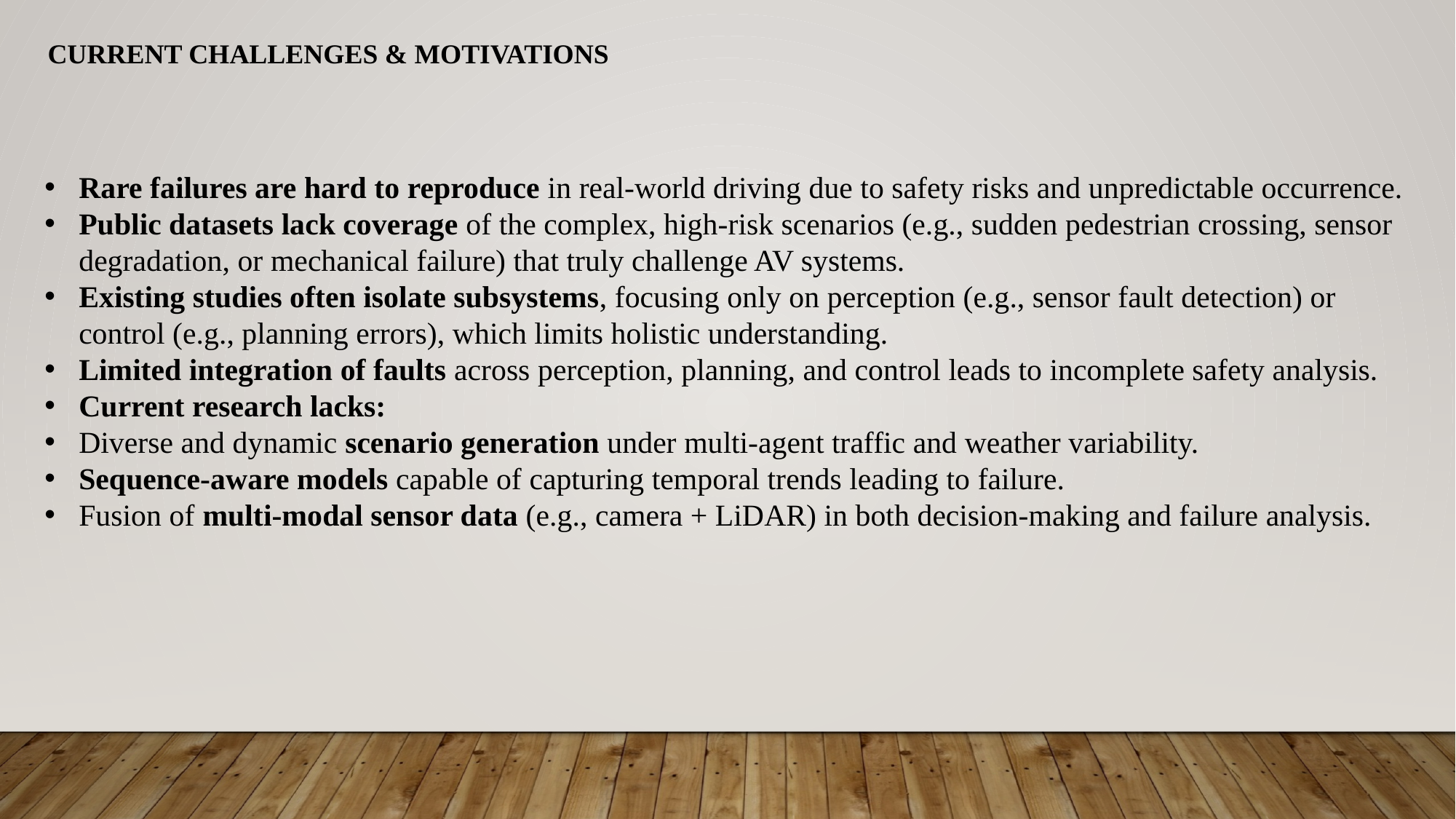

CURRENT CHALLENGES & MOTIVATIONS
Rare failures are hard to reproduce in real-world driving due to safety risks and unpredictable occurrence.
Public datasets lack coverage of the complex, high-risk scenarios (e.g., sudden pedestrian crossing, sensor degradation, or mechanical failure) that truly challenge AV systems.
Existing studies often isolate subsystems, focusing only on perception (e.g., sensor fault detection) or control (e.g., planning errors), which limits holistic understanding.
Limited integration of faults across perception, planning, and control leads to incomplete safety analysis.
Current research lacks:
Diverse and dynamic scenario generation under multi-agent traffic and weather variability.
Sequence-aware models capable of capturing temporal trends leading to failure.
Fusion of multi-modal sensor data (e.g., camera + LiDAR) in both decision-making and failure analysis.